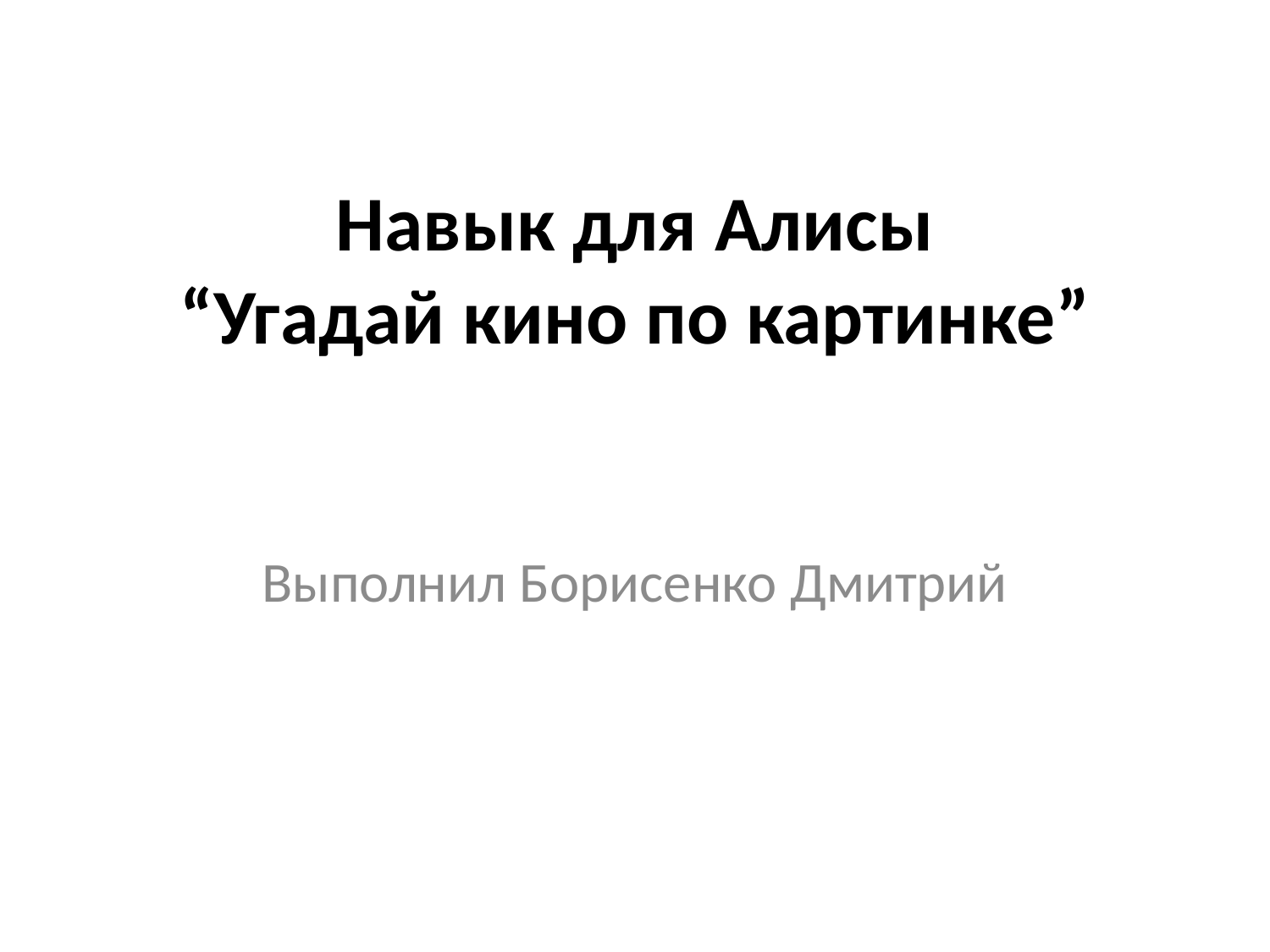

# Навык для Алисы “Угадай кино по картинке”
Выполнил Борисенко Дмитрий